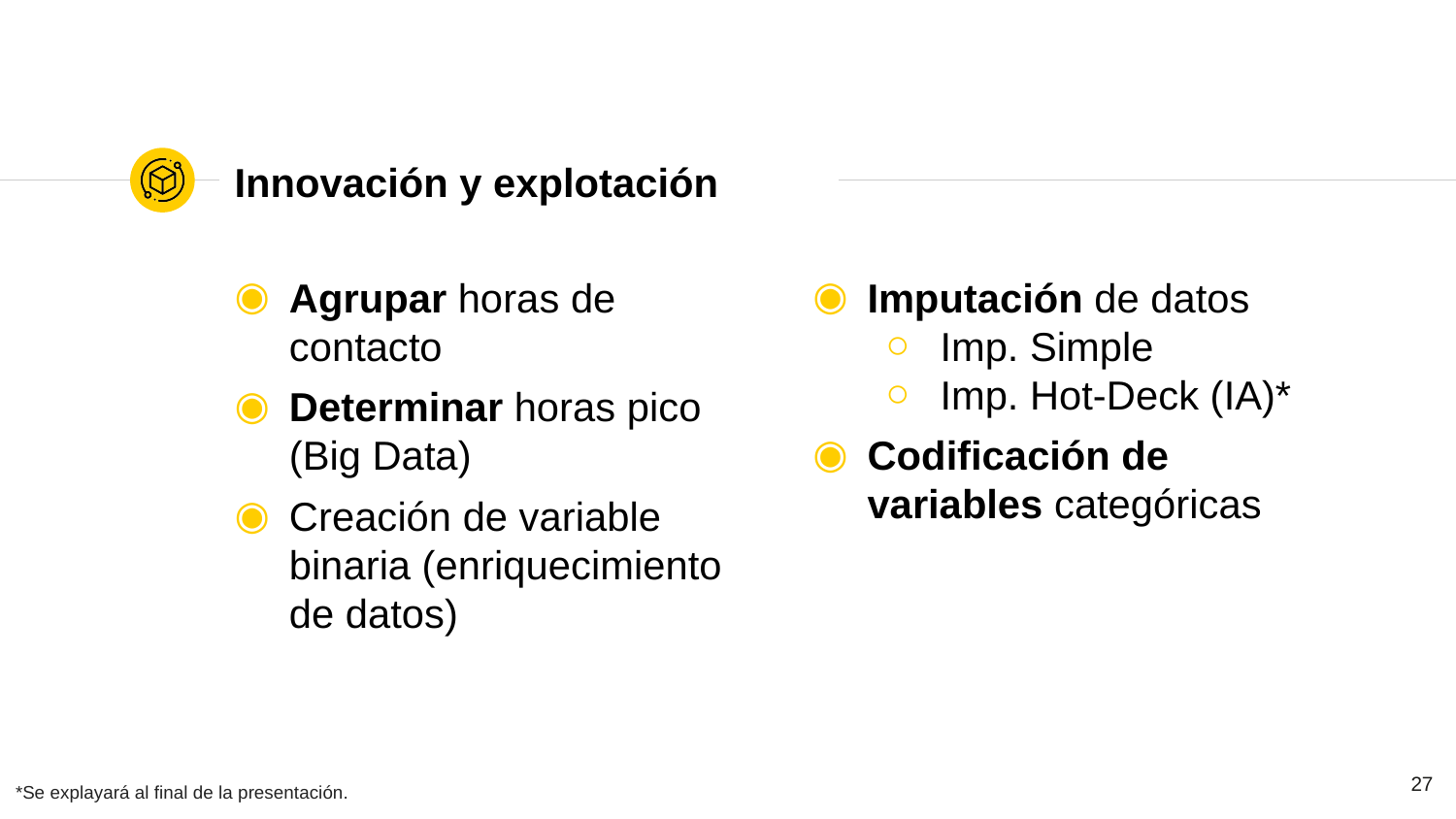

# Innovación y explotación
Agrupar horas de contacto
Determinar horas pico (Big Data)
Creación de variable binaria (enriquecimiento de datos)
Imputación de datos
Imp. Simple
Imp. Hot-Deck (IA)*
Codificación de variables categóricas
27
*Se explayará al final de la presentación.